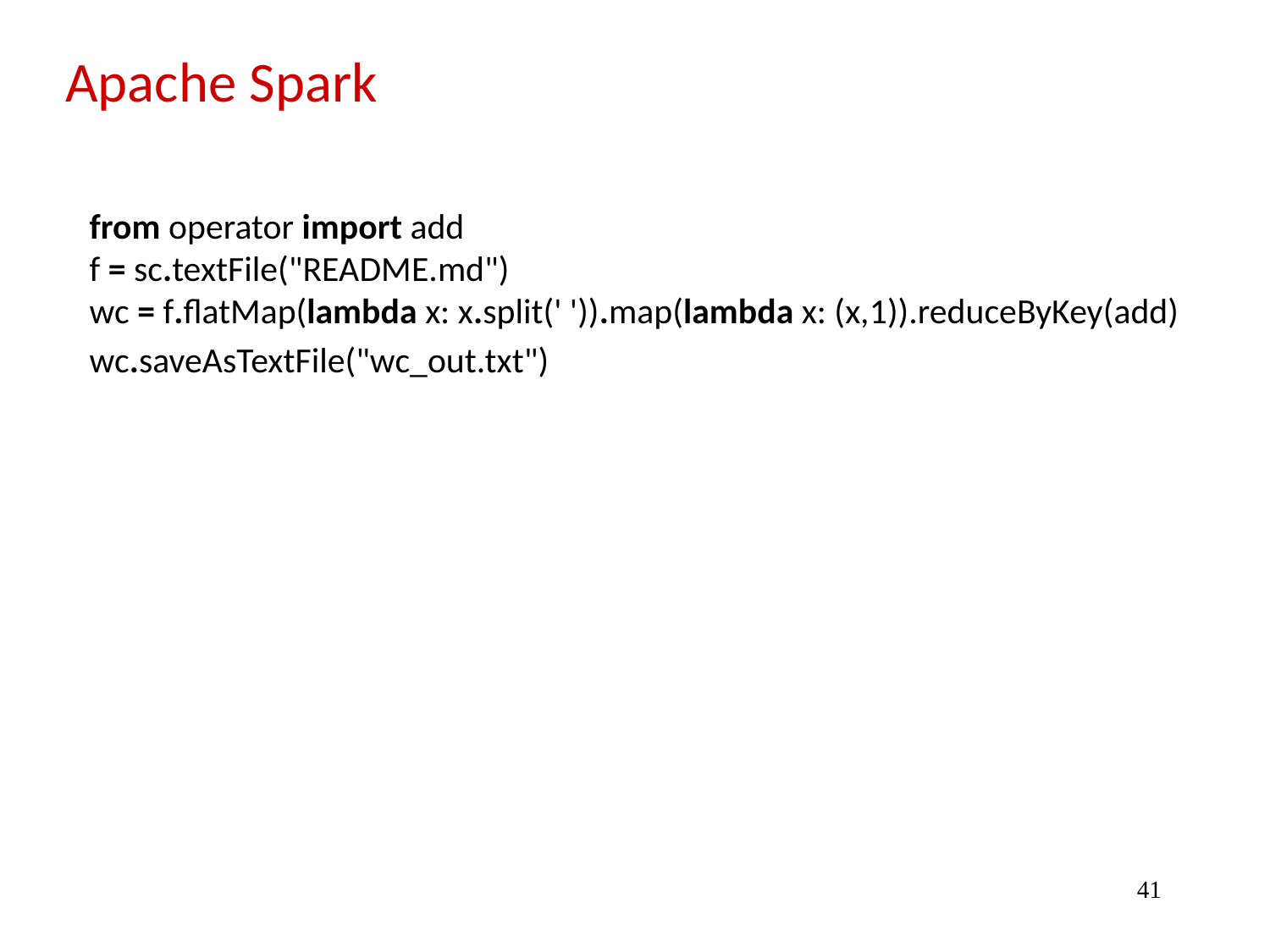

# Apache Spark

from operator import add
f = sc.textFile("README.md")
wc = f.flatMap(lambda x: x.split(' ')).map(lambda x: (x,1)).reduceByKey(add)
wc.saveAsTextFile("wc_out.txt")

41